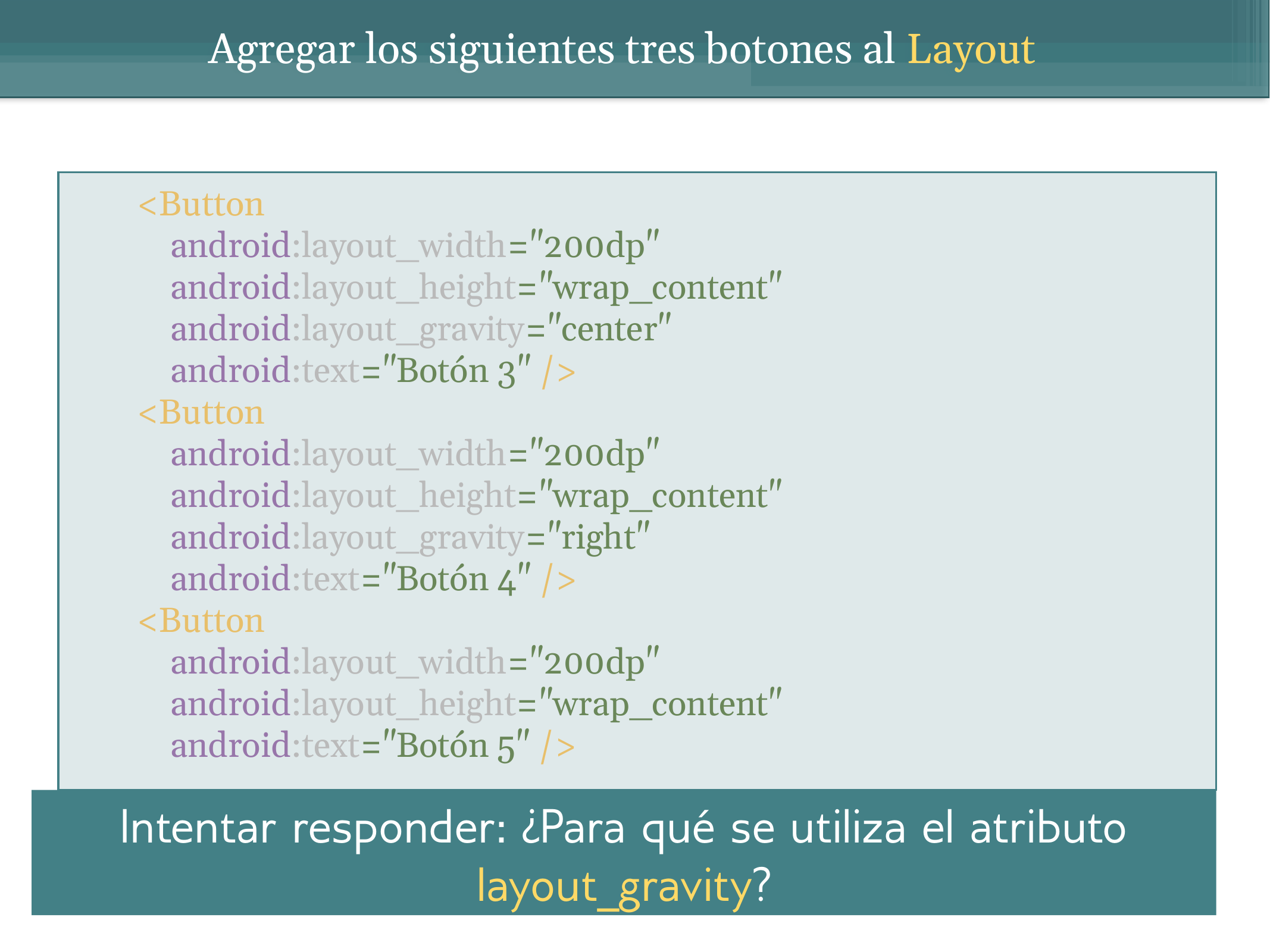

Agregar los siguientes tres botones al Layout

   <Button
       android:layout_width="200dp"
       android:layout_height="wrap_content"
       android:layout_gravity="center"
       android:text="Botón 3" />
   <Button
       android:layout_width="200dp"
       android:layout_height="wrap_content"
       android:layout_gravity="right"
       android:text="Botón 4" />
   <Button
       android:layout_width="200dp"
       android:layout_height="wrap_content"
       android:text="Botón 5" />

Intentar responder: ¿Para qué se utiliza el atributo
layout_gravity?